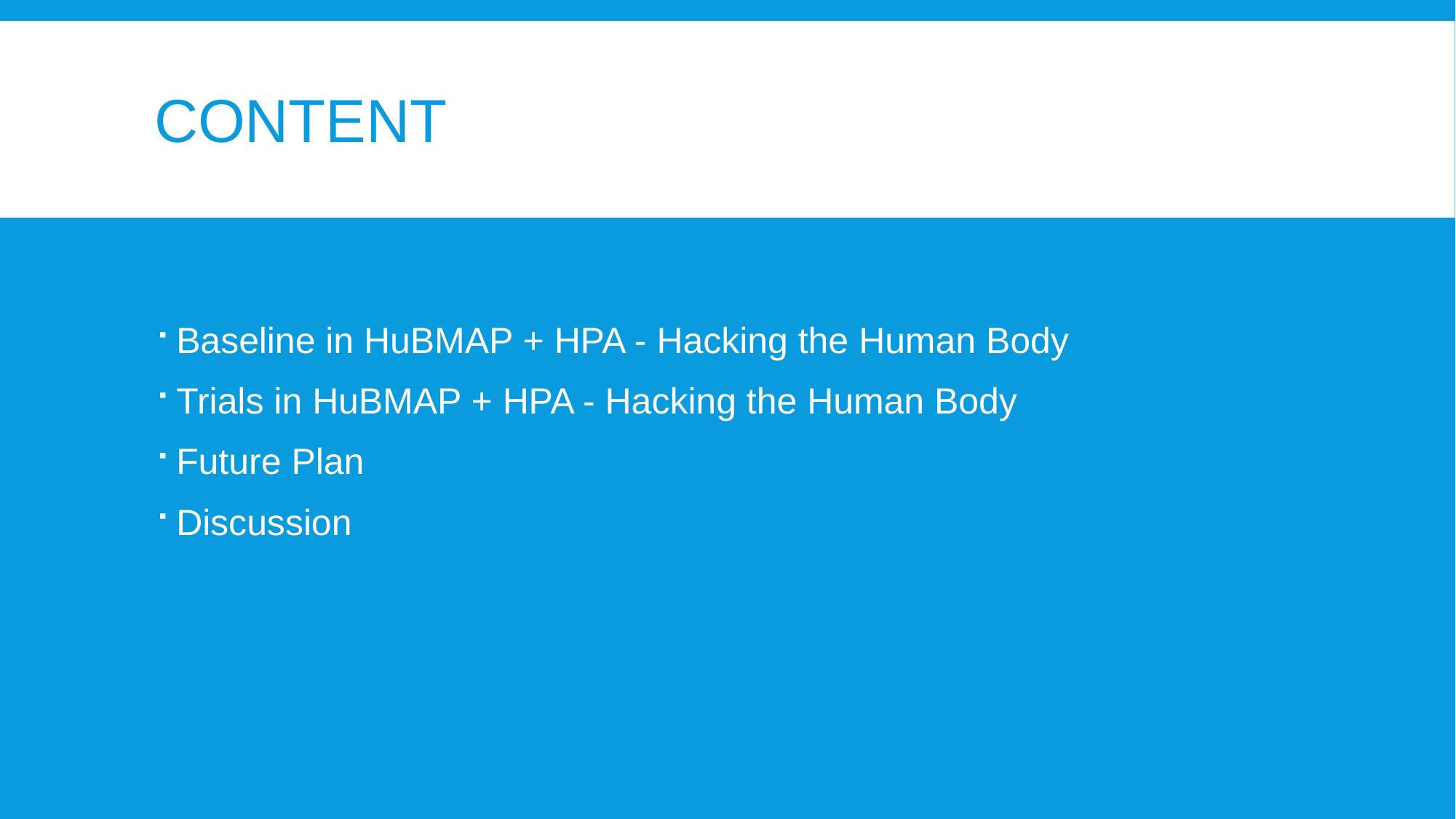

# Content
Baseline in HuBMAP + HPA - Hacking the Human Body
Trials in HuBMAP + HPA - Hacking the Human Body
Future Plan
Discussion